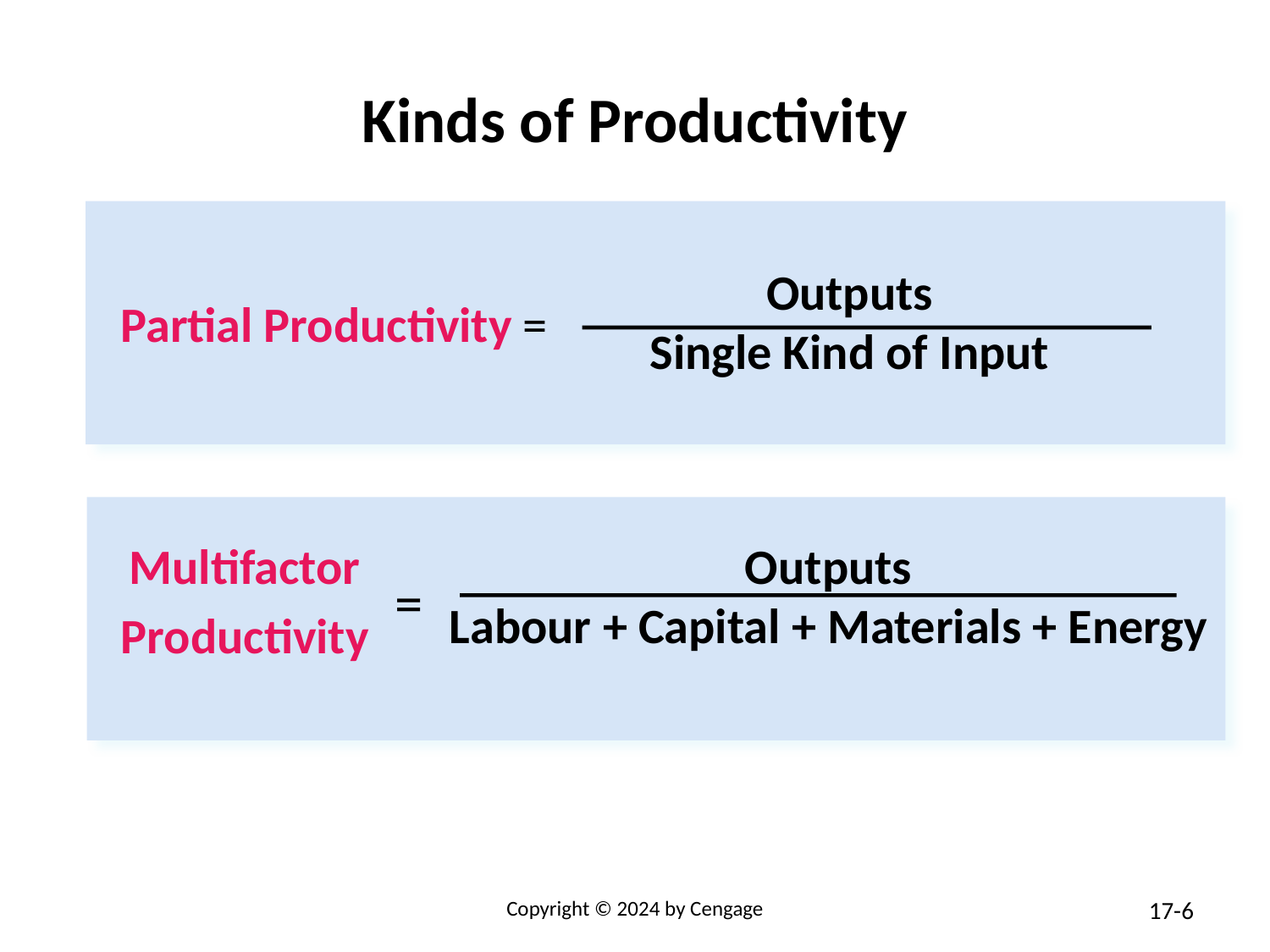

# Kinds of Productivity

Outputs
Single Kind of Input

Partial Productivity =

Outputs
Labour + Capital + Materials + Energy

Multifactor
 Productivity
=
Copyright © 2024 by Cengage
17-6